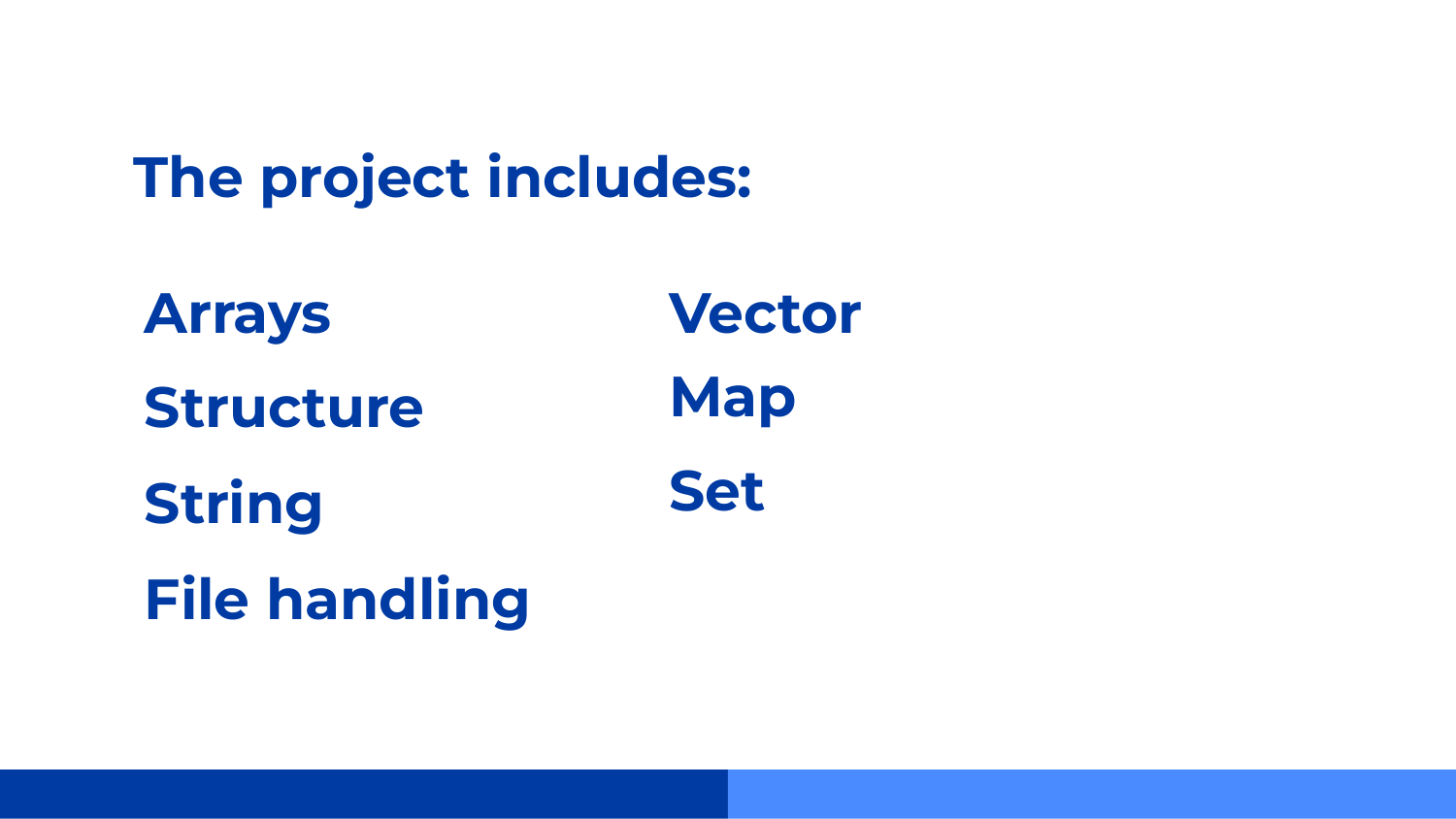

# The project includes:
Arrays
Vector
Map
Structure
Set
String
File handling